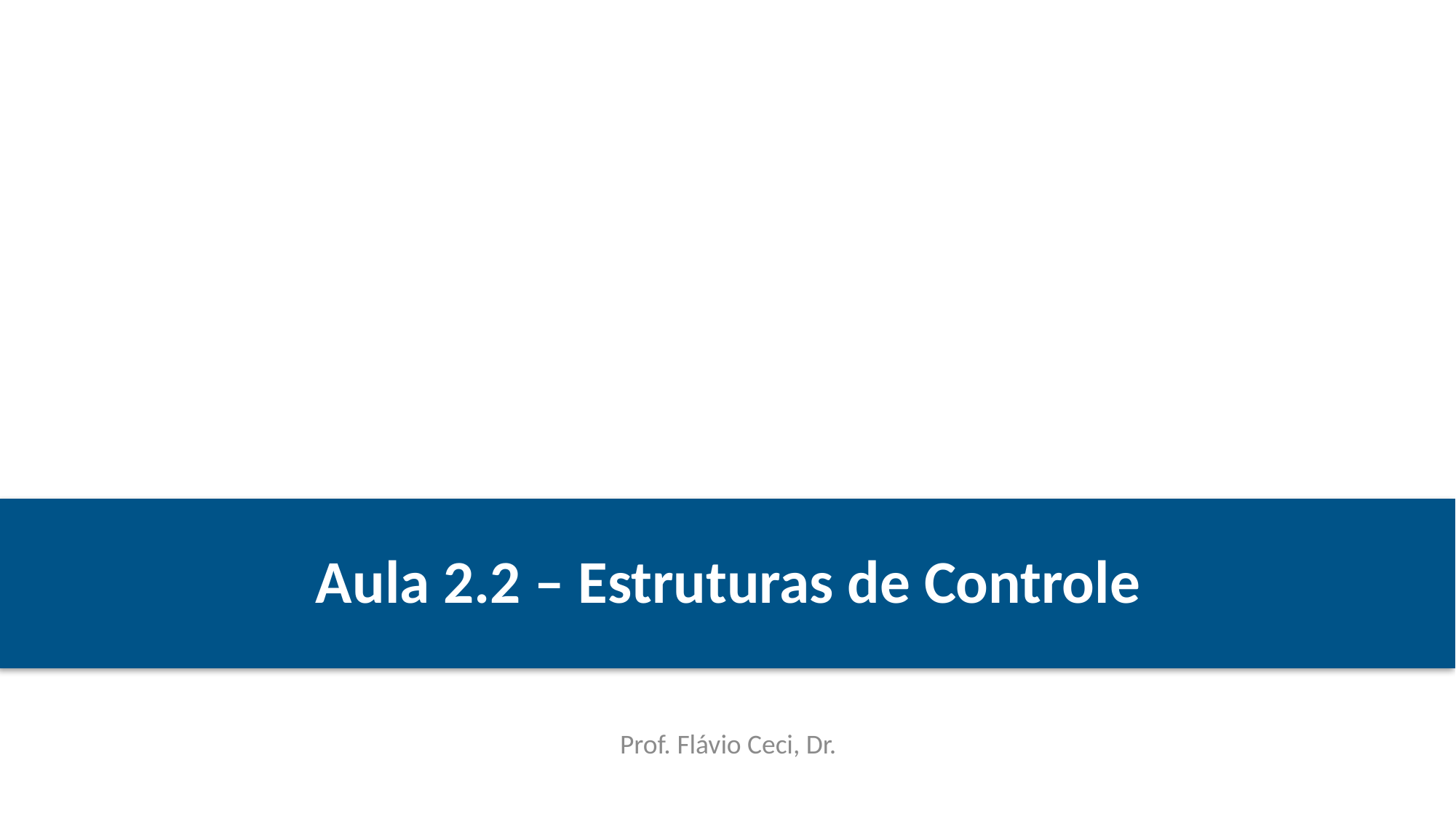

# Aula 2.2 – Estruturas de Controle
Prof. Flávio Ceci, Dr.